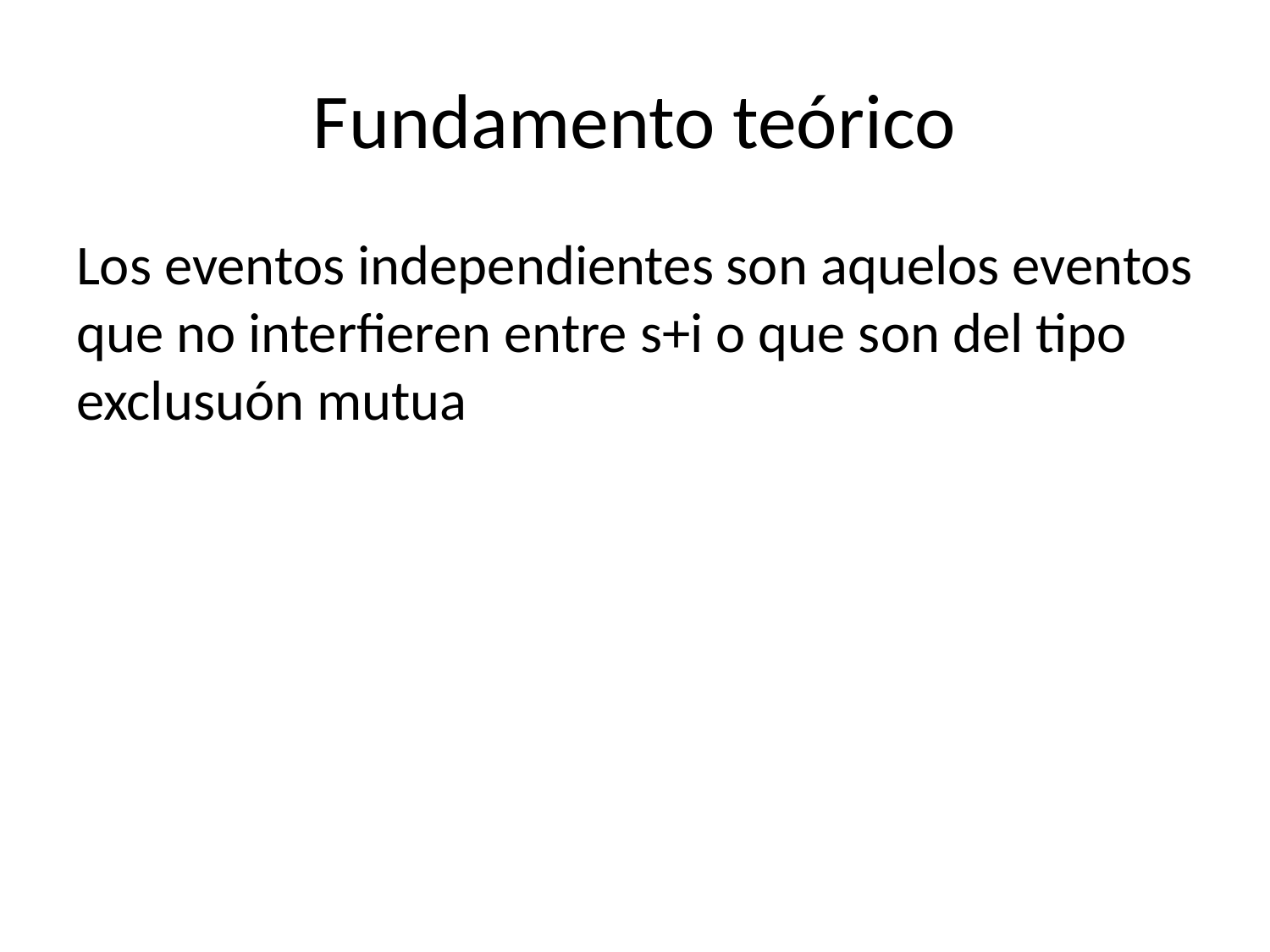

# Fundamento teórico
Los eventos independientes son aquelos eventos que no interfieren entre s+i o que son del tipo exclusuón mutua